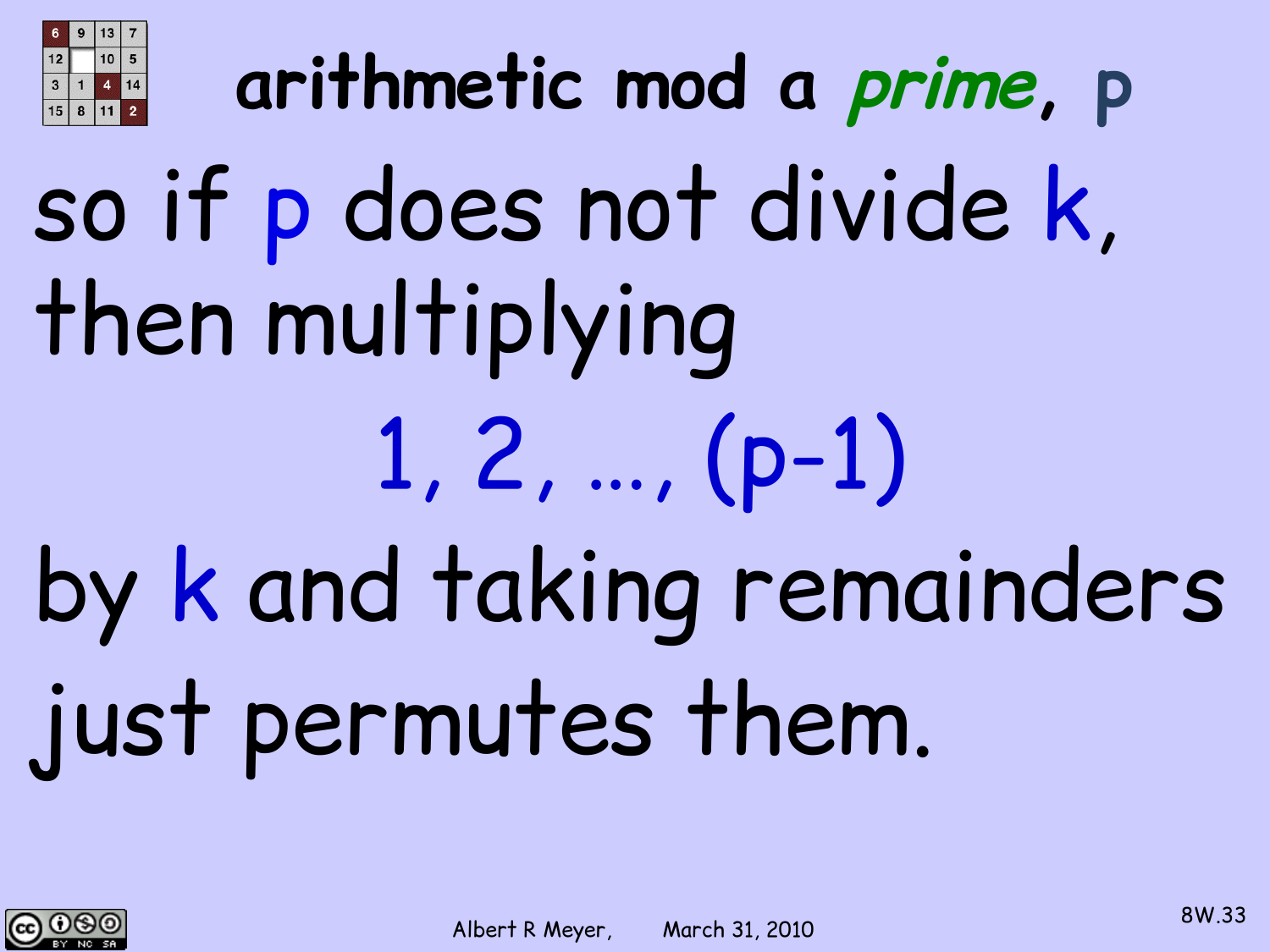

arithmetic mod a prime, p
so if p does not divide k, then multiplying
1, 2, …, (p-1)
by k and taking remainders
just permutes them.
8W.33